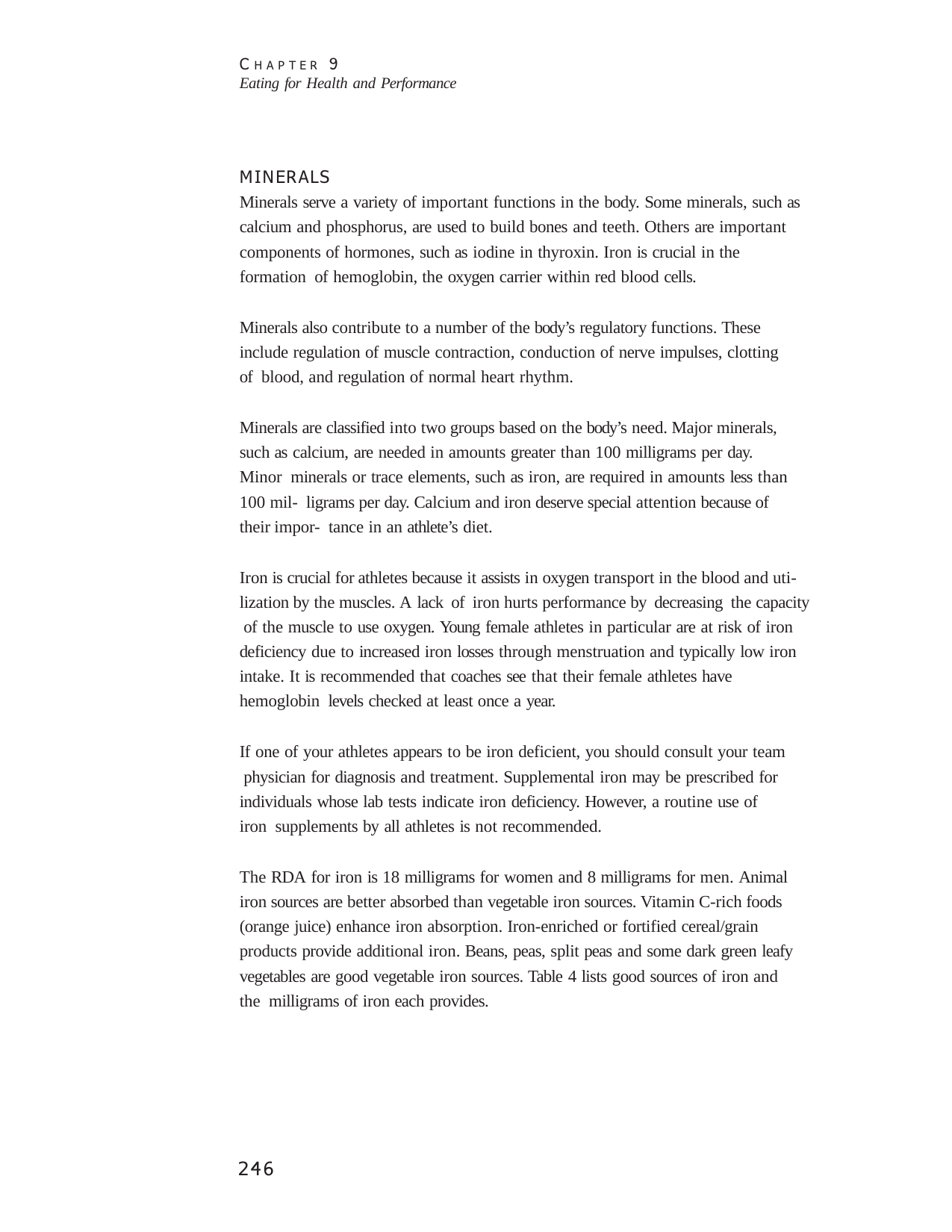

C H A P T E R   9
Eating for Health and Performance
MINERALS
Minerals serve a variety of important functions in the body. Some minerals, such as  calcium and phosphorus, are used to build bones and teeth. Others are important  components of hormones, such as iodine in thyroxin. Iron is crucial in the formation  of hemoglobin, the oxygen carrier within red blood cells.

Minerals also contribute to a number of the body’s regulatory functions. These  include regulation of muscle contraction, conduction of nerve impulses, clotting of  blood, and regulation of normal heart rhythm.

Minerals are classified into two groups based on the body’s need. Major minerals,  such as calcium, are needed in amounts greater than 100 milligrams per day. Minor  minerals or trace elements, such as iron, are required in amounts less than 100 mil-  ligrams per day. Calcium and iron deserve special attention because of their impor-  tance in an athlete’s diet.

Iron is crucial for athletes because it assists in oxygen transport in the blood and uti-  lization by the muscles. A lack of iron hurts performance by decreasing the capacity  of the muscle to use oxygen. Young female athletes in particular are at risk of iron  deficiency due to increased iron losses through menstruation and typically low iron  intake. It is recommended that coaches see that their female athletes have hemoglobin  levels checked at least once a year.

If one of your athletes appears to be iron deficient, you should consult your team  physician for diagnosis and treatment. Supplemental iron may be prescribed for  individuals whose lab tests indicate iron deficiency. However, a routine use of iron  supplements by all athletes is not recommended.

The RDA for iron is 18 milligrams for women and 8 milligrams for men. Animal  iron sources are better absorbed than vegetable iron sources. Vitamin C-rich foods  (orange juice) enhance iron absorption. Iron-enriched or fortified cereal/grain  products provide additional iron. Beans, peas, split peas and some dark green leafy  vegetables are good vegetable iron sources. Table 4 lists good sources of iron and the  milligrams of iron each provides.
246